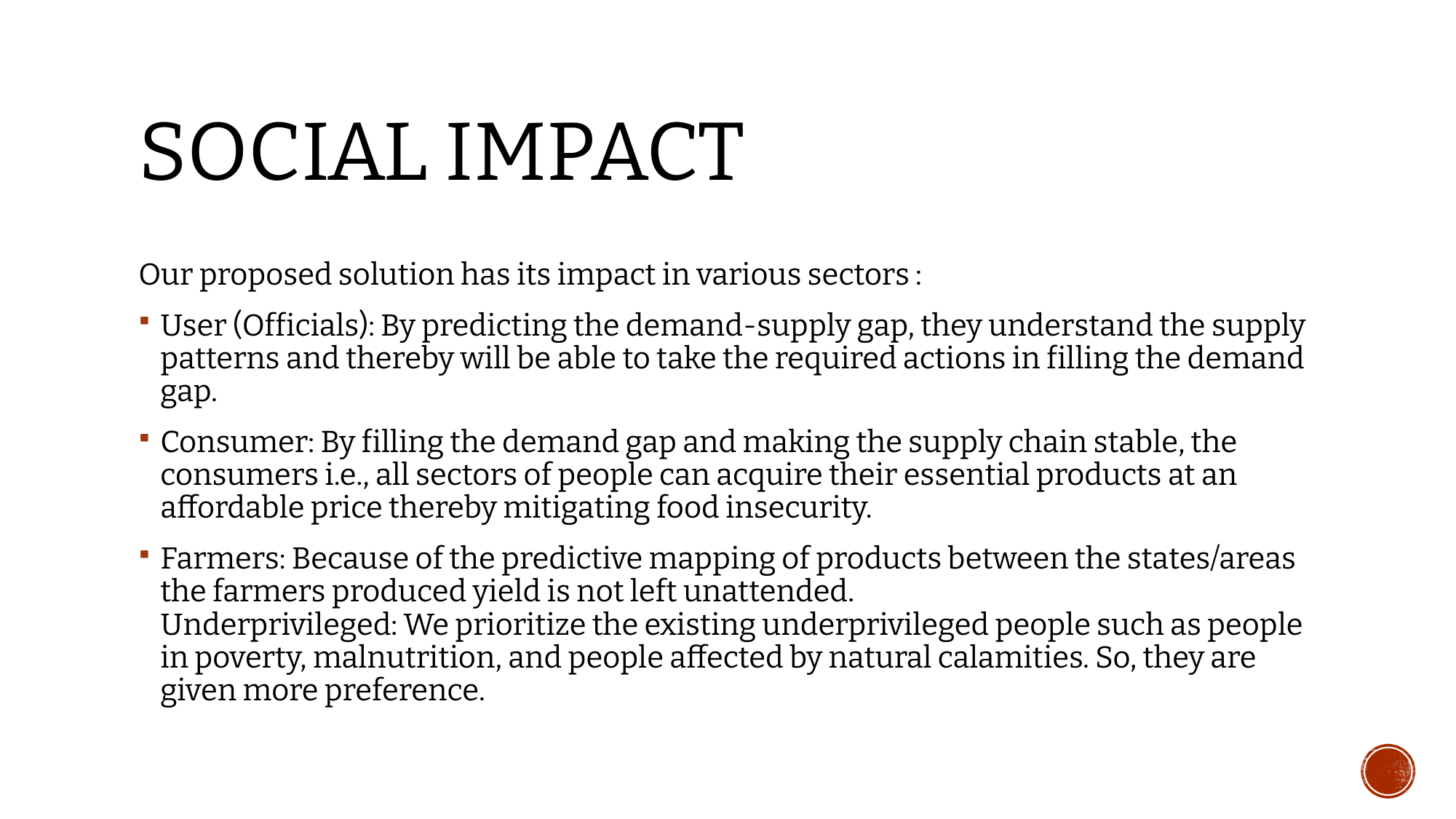

# Social Impact
Our proposed solution has its impact in various sectors :
User (Officials): By predicting the demand-supply gap, they understand the supply patterns and thereby will be able to take the required actions in filling the demand gap.
Consumer: By filling the demand gap and making the supply chain stable, the consumers i.e., all sectors of people can acquire their essential products at an affordable price thereby mitigating food insecurity.
Farmers: Because of the predictive mapping of products between the states/areas the farmers produced yield is not left unattended.
Underprivileged: We prioritize the existing underprivileged people such as people in poverty, malnutrition, and people affected by natural calamities. So, they are given more preference.